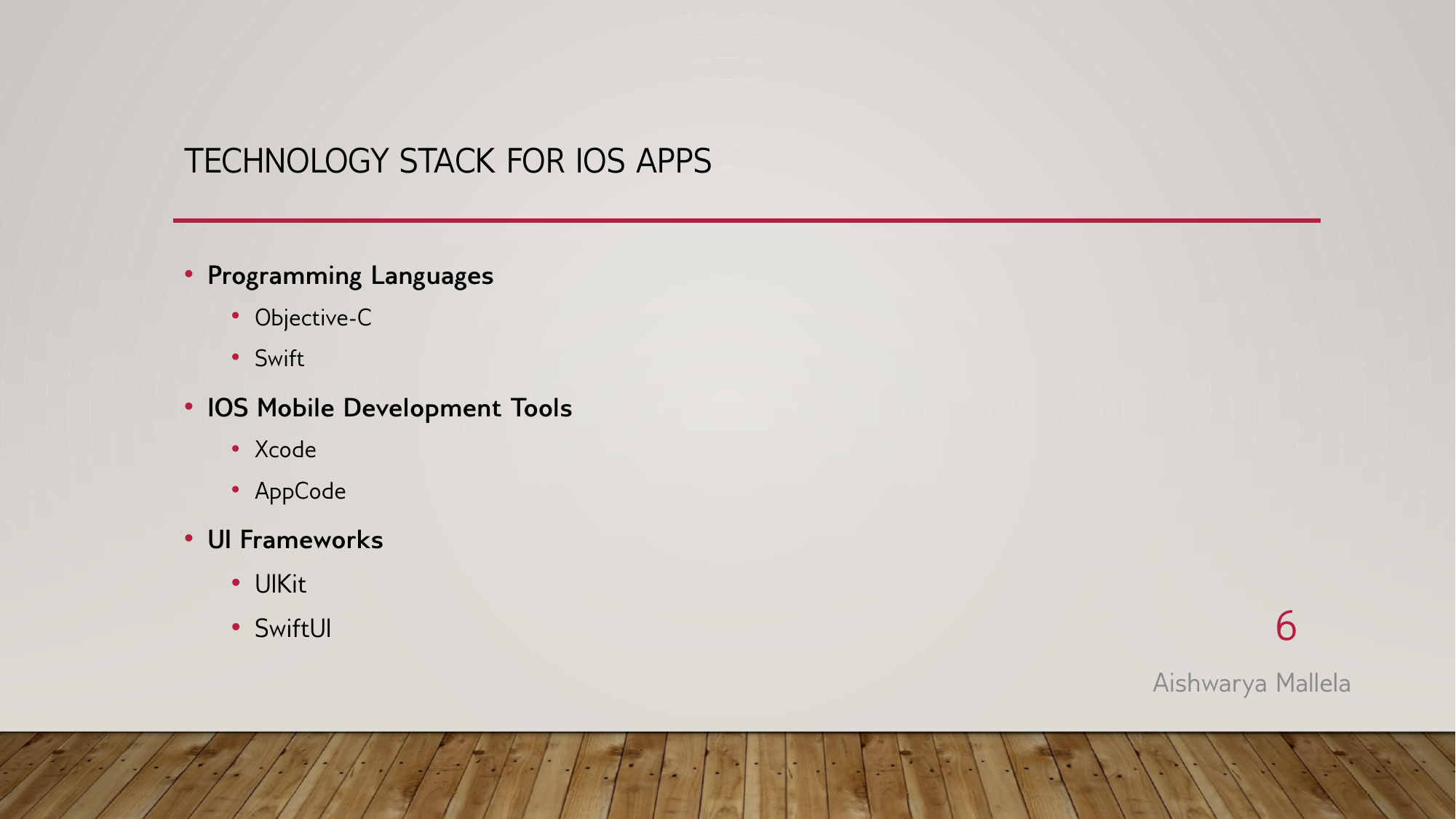

# Technology Stack For IOS Apps
Programming Languages
Objective-C
Swift
IOS Mobile Development Tools
Xcode
AppCode
UI Frameworks
UIKit
SwiftUI

6
Aishwarya Mallela